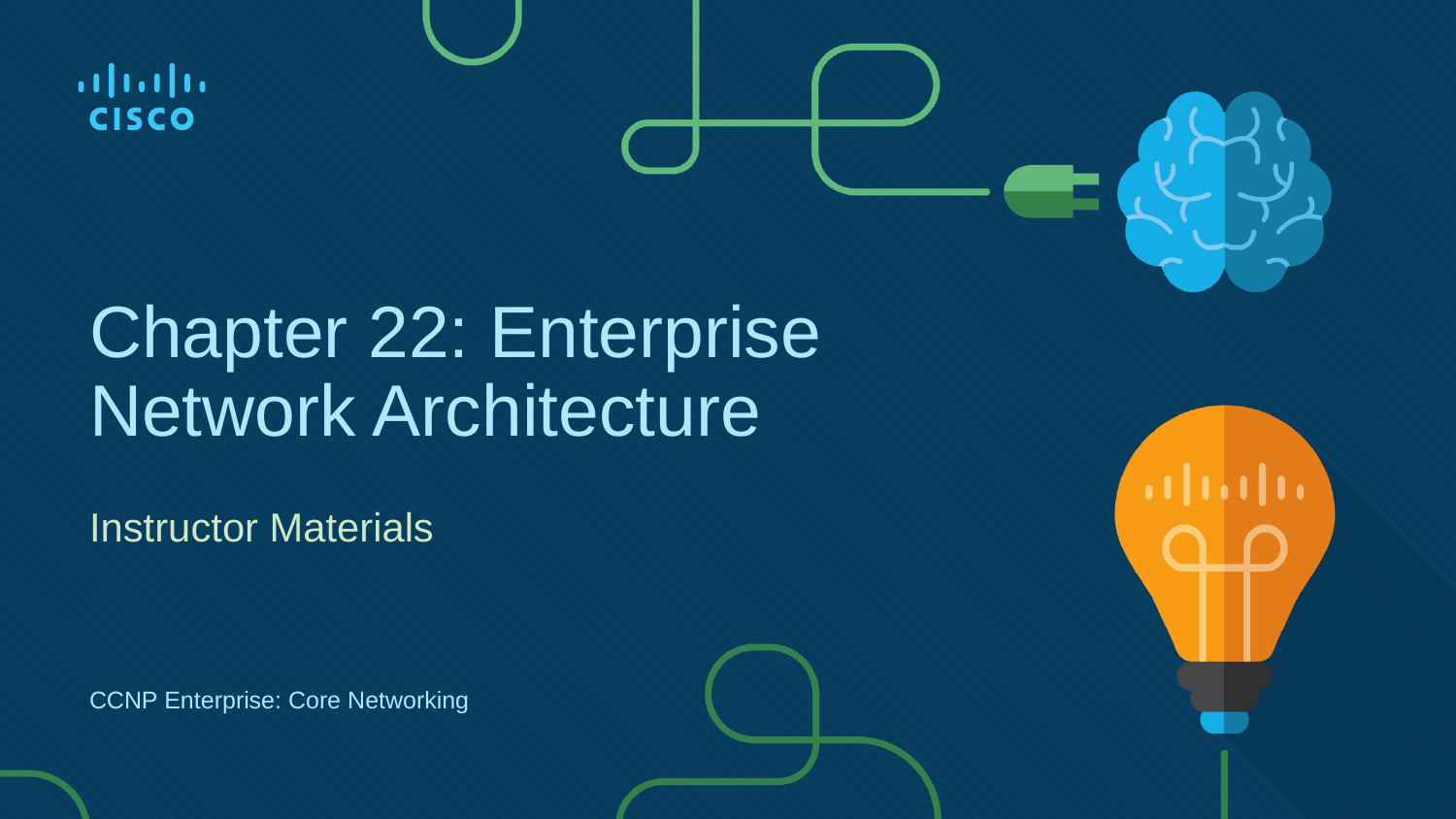

# Chapter 22: Enterprise Network Architecture
Instructor Materials
CCNP Enterprise: Core Networking